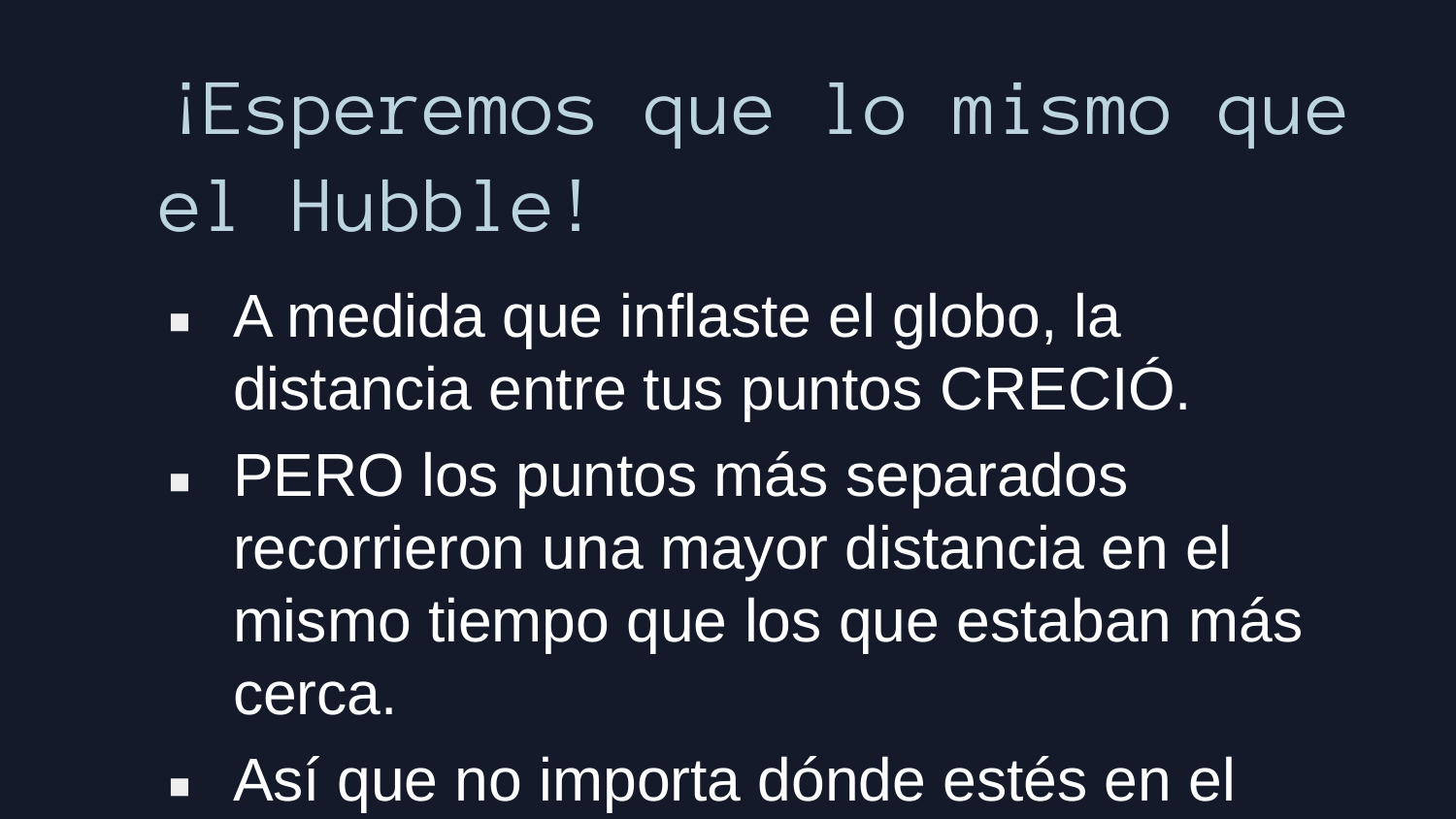

# ¡Esperemos que lo mismo que el Hubble!
A medida que inflaste el globo, la distancia entre tus puntos CRECIÓ.
PERO los puntos más separados recorrieron una mayor distancia en el mismo tiempo que los que estaban más cerca.
Así que no importa dónde estés en el universo, ¡todas las demás galaxias se están alejando de ti!